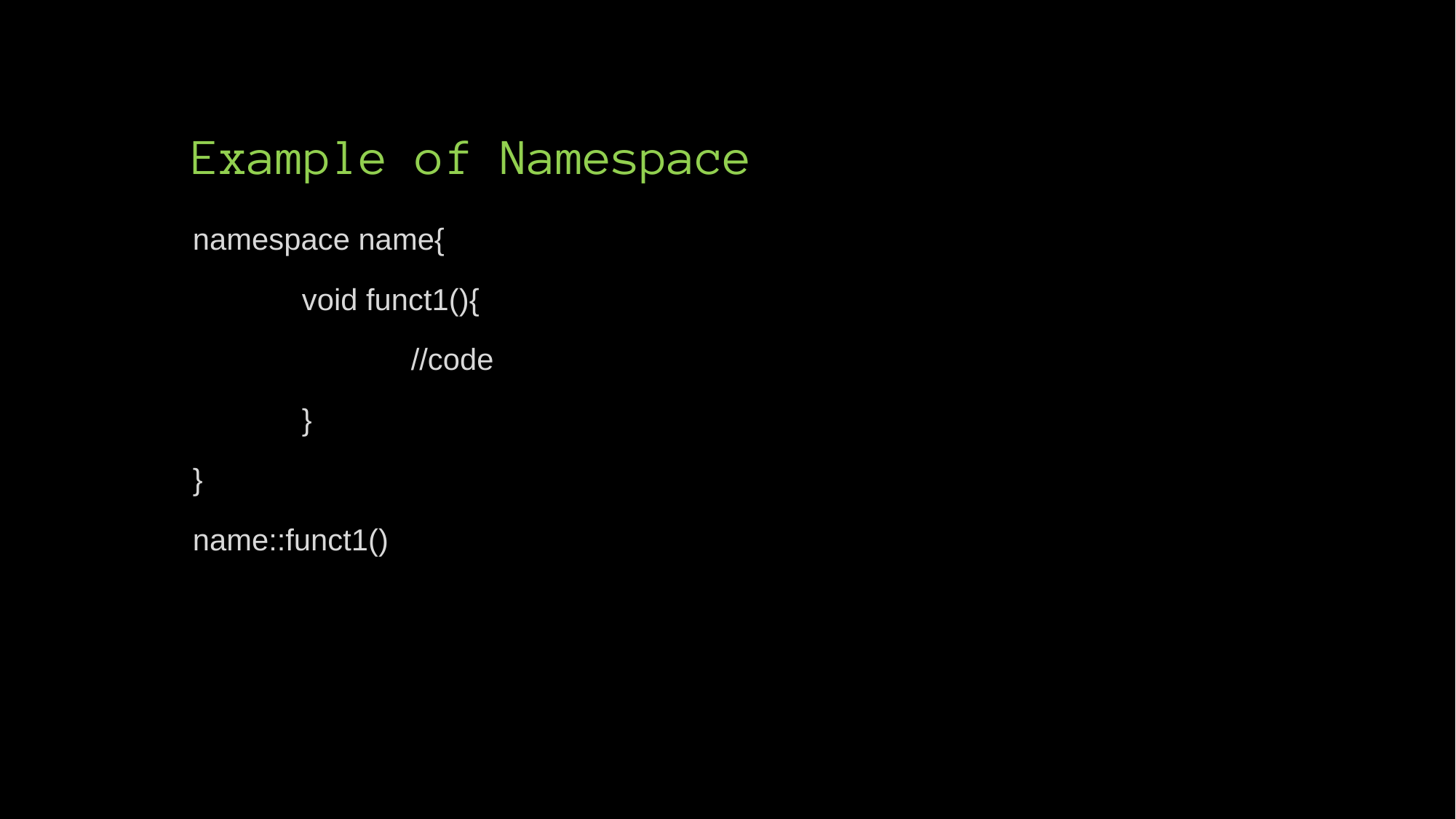

# Example of Namespace
namespace name{
	void funct1(){
		//code
	}
}
name::funct1()